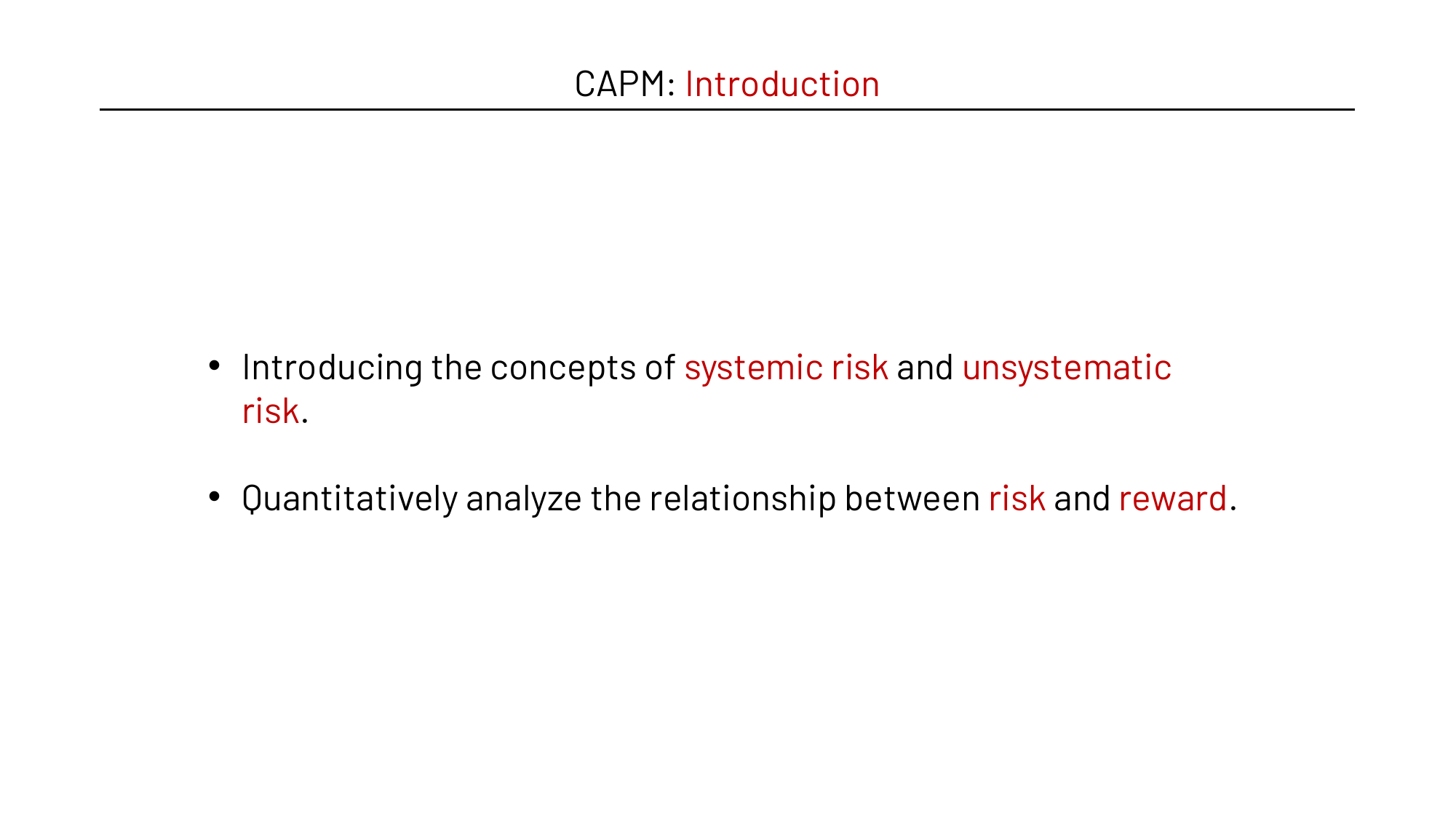

CAPM: Introduction
Introducing the concepts of systemic risk and unsystematic risk.

Quantitatively analyze the relationship between risk and reward.